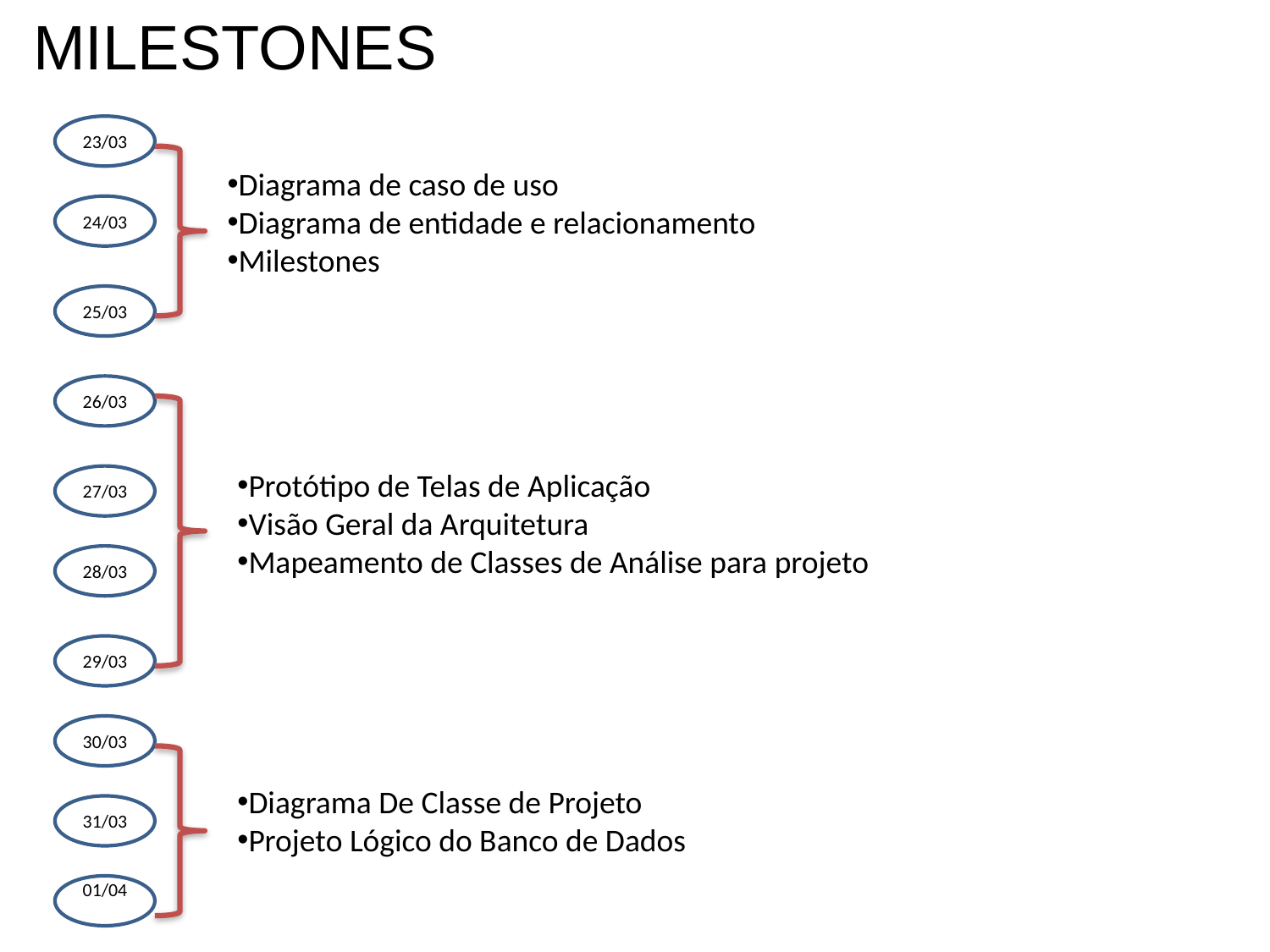

# MILESTONES
23/03

Diagrama de caso de uso
Diagrama de entidade e relacionamento
Milestones
24/03
25/03
26/03

Protótipo de Telas de Aplicação
Visão Geral da Arquitetura
Mapeamento de Classes de Análise para projeto

27/03
28/03
29/03
30/03

Diagrama De Classe de Projeto
Projeto Lógico do Banco de Dados
31/03
01/04